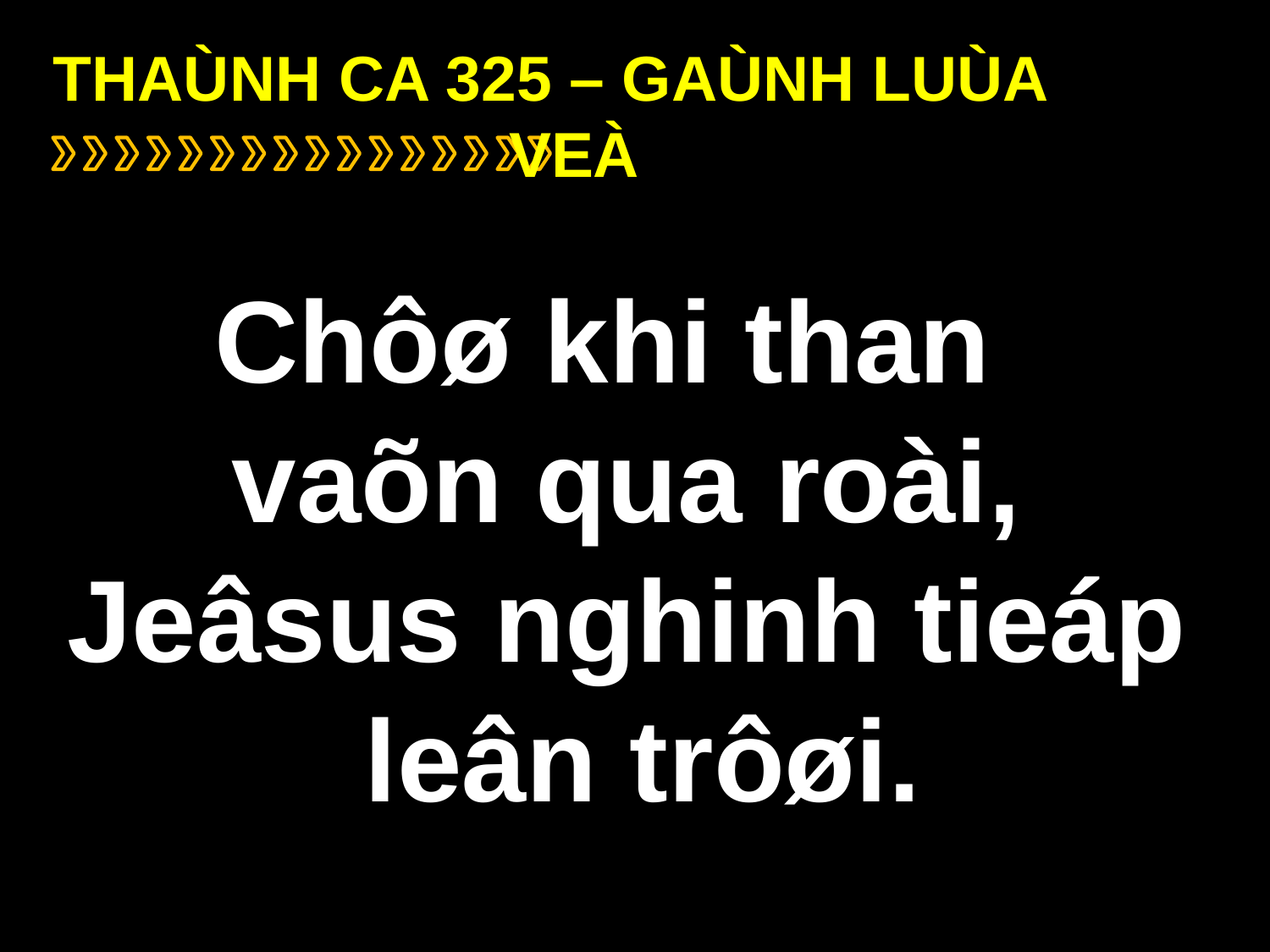

THAÙNH CA 325 – GAÙNH LUÙA VEÀ
Chôø khi than
vaõn qua roài,
Jeâsus nghinh tieáp
leân trôøi.